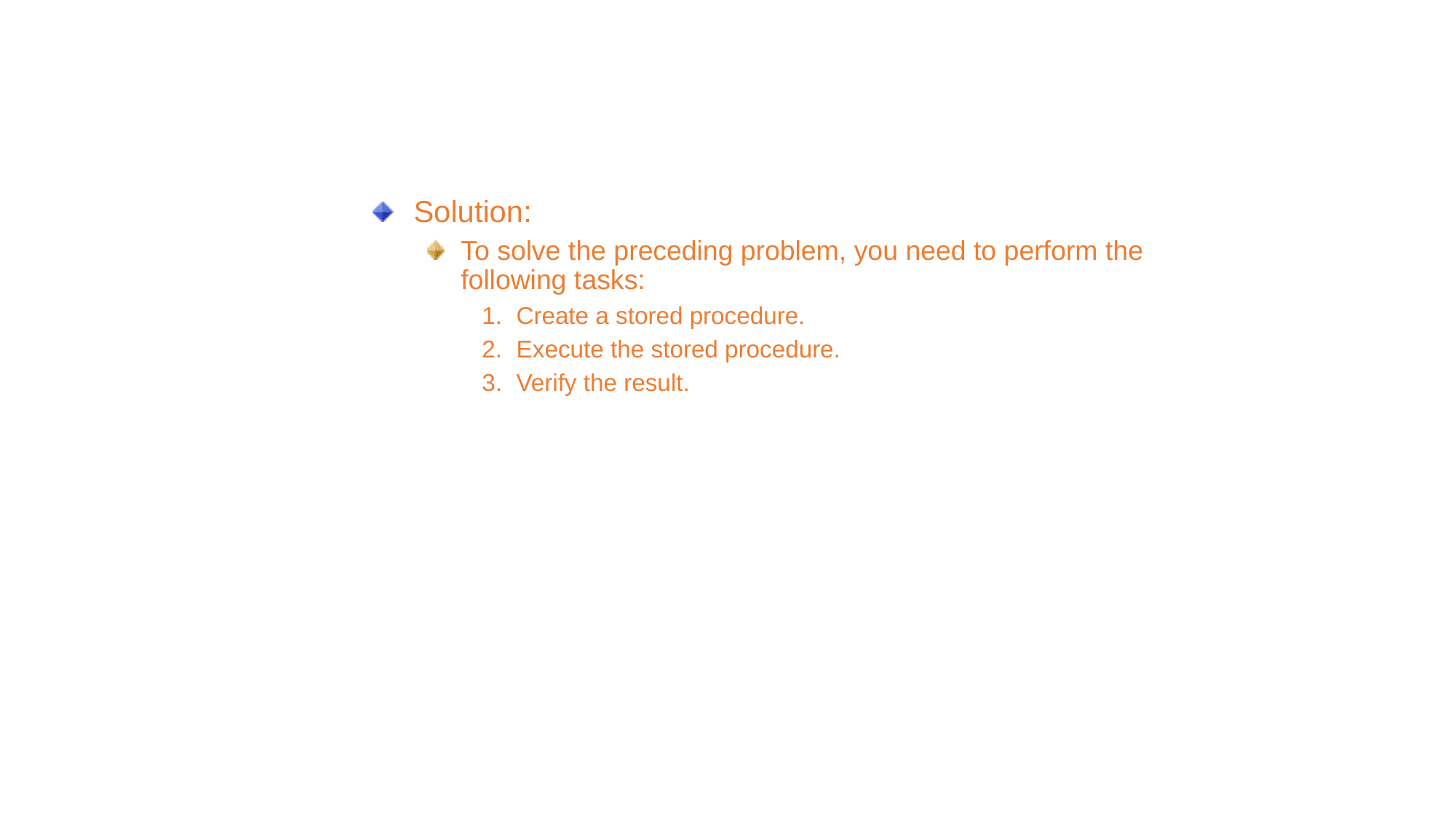

Demo: Creating Stored Procedures (Contd.)
Solution:
To solve the preceding problem, you need to perform the following tasks:
1.	Create a stored procedure.
2.	Execute the stored procedure.
3.	Verify the result.